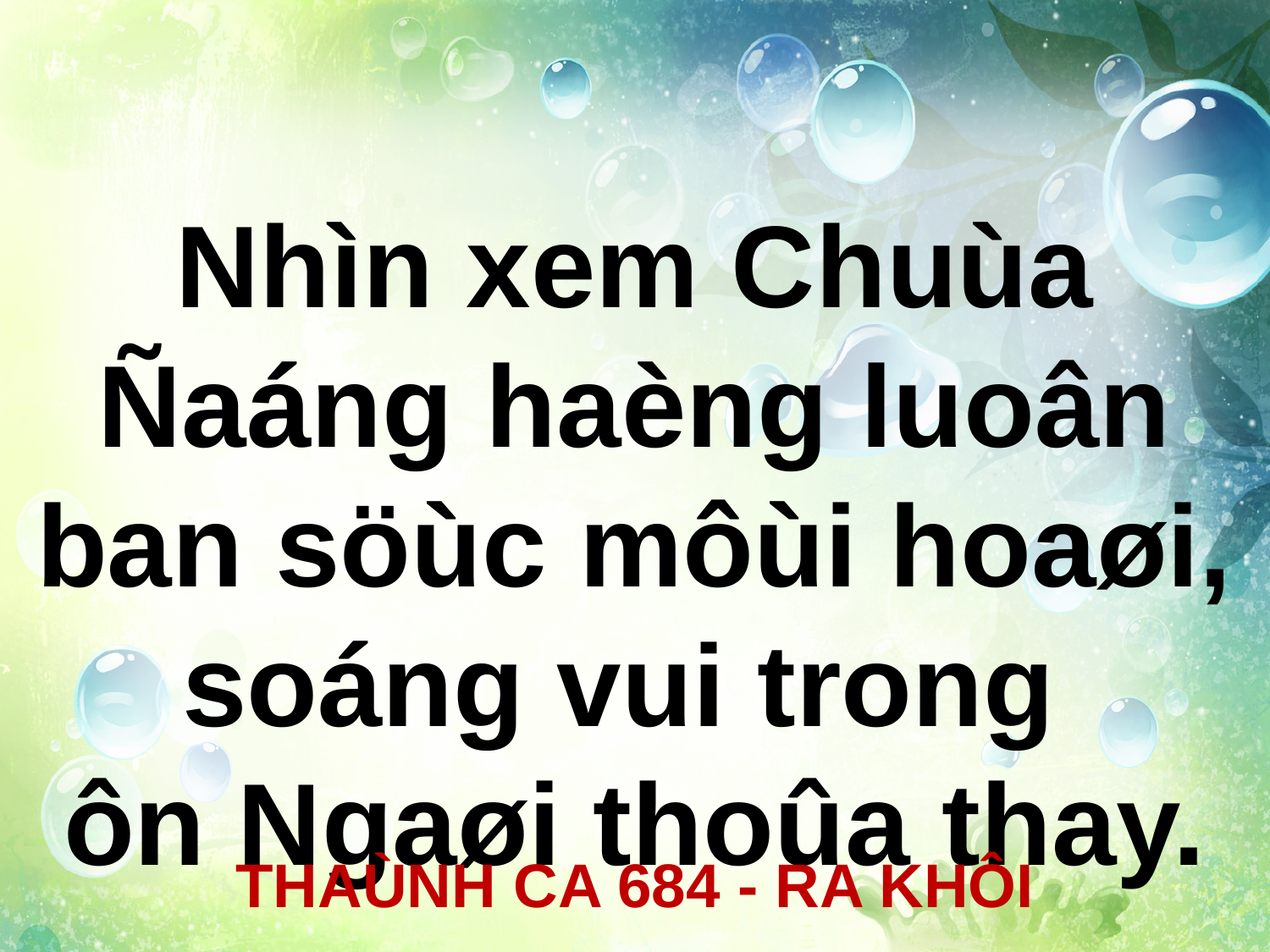

Nhìn xem Chuùa Ñaáng haèng luoân ban söùc môùi hoaøi, soáng vui trong
ôn Ngaøi thoûa thay.
THAÙNH CA 684 - RA KHÔI